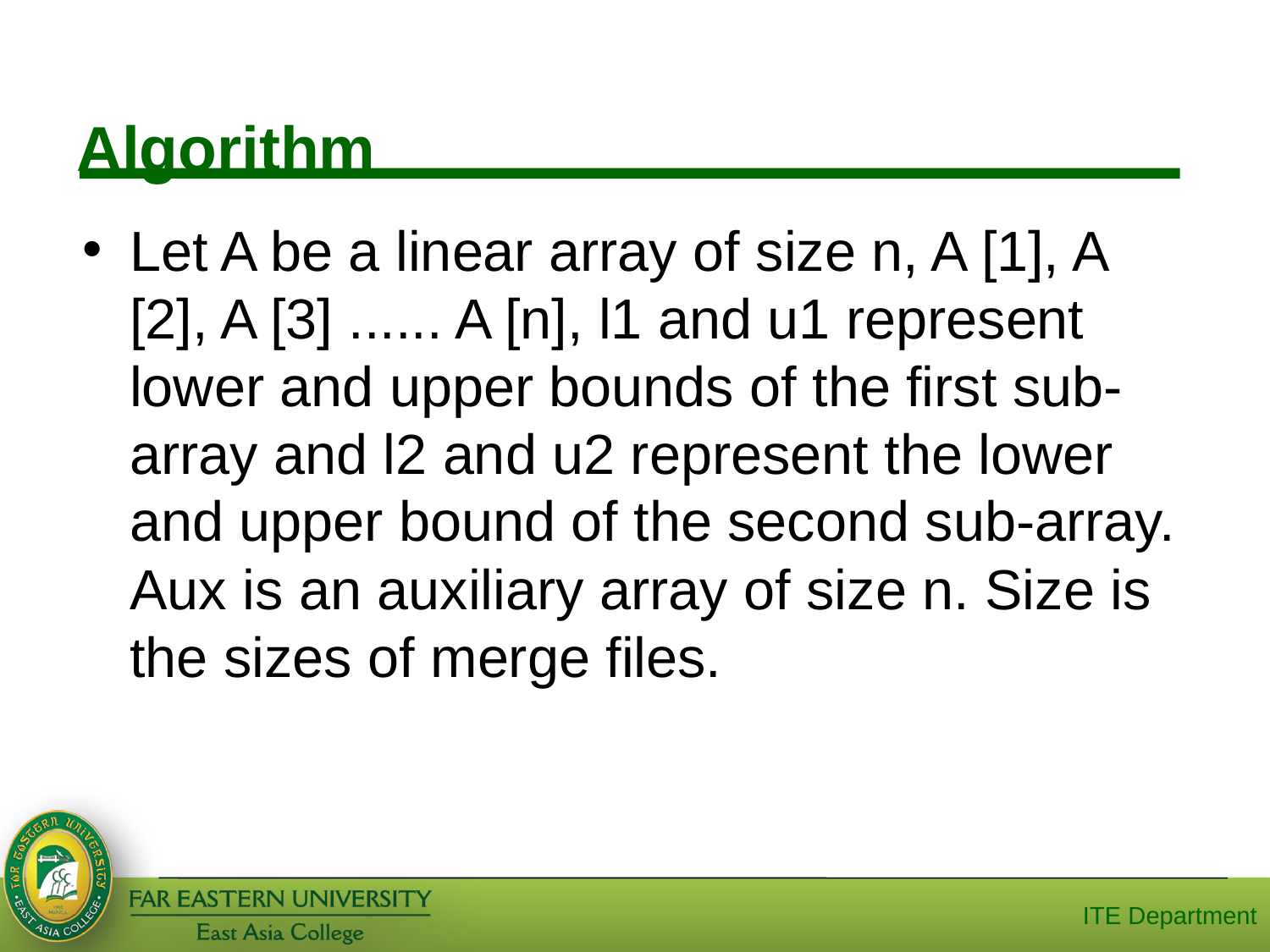

# Algorithm
Let A be a linear array of size n, A [1], A [2], A [3] ...... A [n], l1 and u1 represent lower and upper bounds of the first sub-array and l2 and u2 represent the lower and upper bound of the second sub-array. Aux is an auxiliary array of size n. Size is the sizes of merge files.